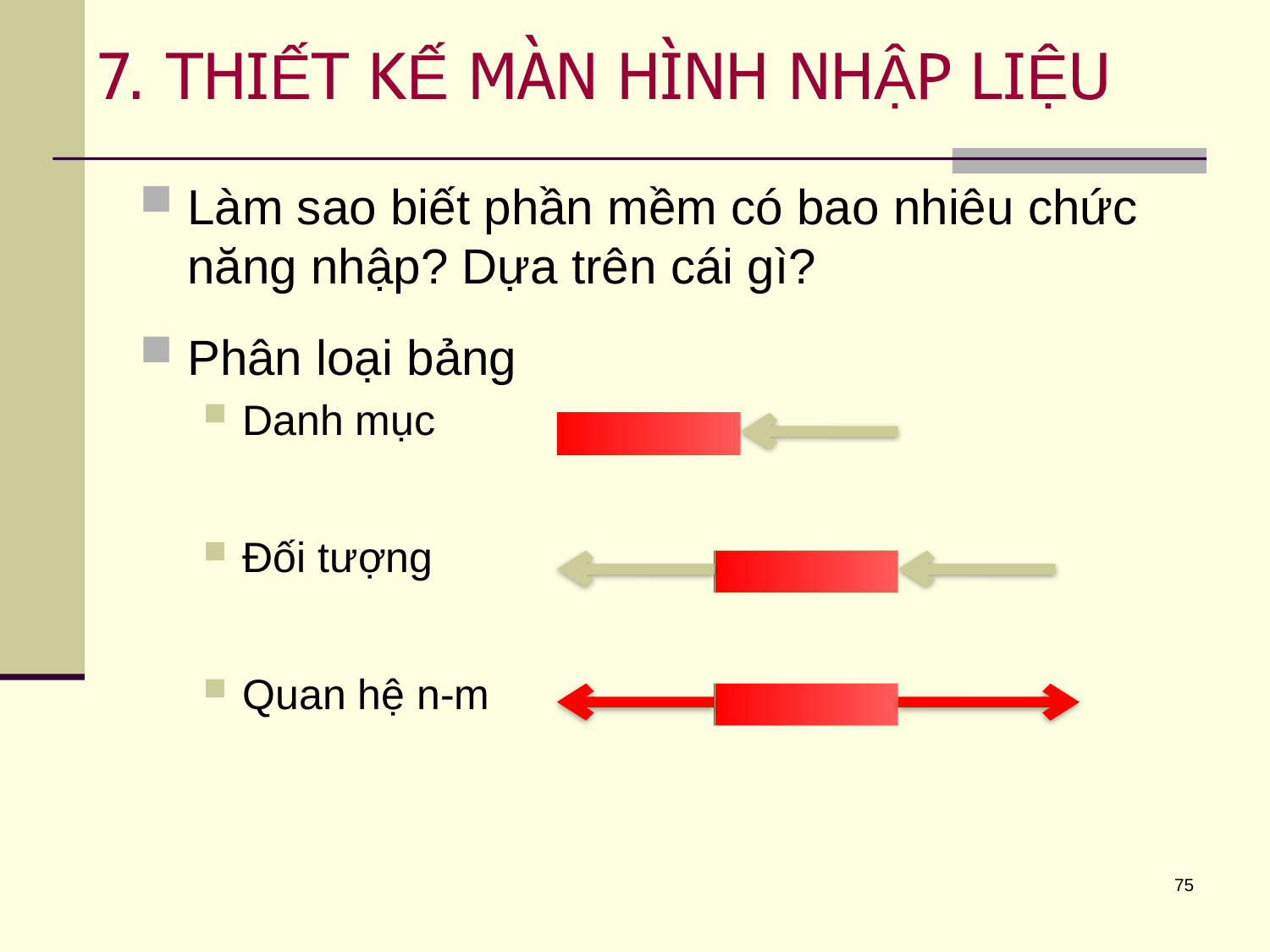

# 7. THIẾT KẾ MÀN HÌNH NHẬP LIỆU
Làm sao biết phần mềm có bao nhiêu chức năng nhập? Dựa trên cái gì?
Phân loại bảng
Danh mục

Đối tượng

Quan hệ n-m

75